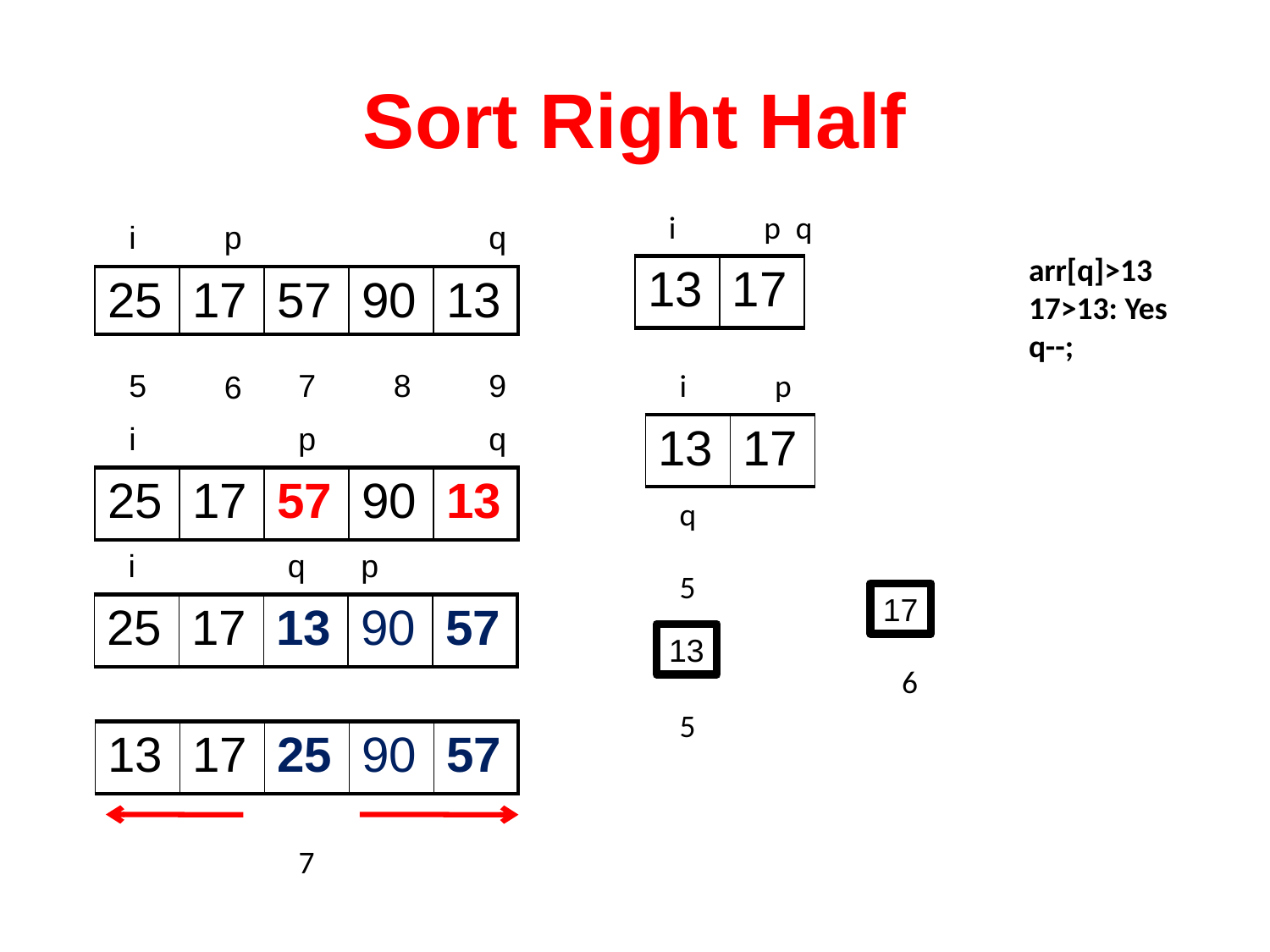

# Sort Right Half
i
p
q
i
p
q
arr[q]>13
17>13: Yes
q--;
| 13 | 17 |
| --- | --- |
| 25 | 17 | 57 | 90 | 13 |
| --- | --- | --- | --- | --- |
5
7
8
9
i
p
6
i
p
q
| 13 | 17 |
| --- | --- |
| 25 | 17 | 57 | 90 | 13 |
| --- | --- | --- | --- | --- |
q
i
q
p
5
17
| 25 | 17 | 13 | 90 | 57 |
| --- | --- | --- | --- | --- |
13
6
5
| 13 | 17 | 25 | 90 | 57 |
| --- | --- | --- | --- | --- |
7